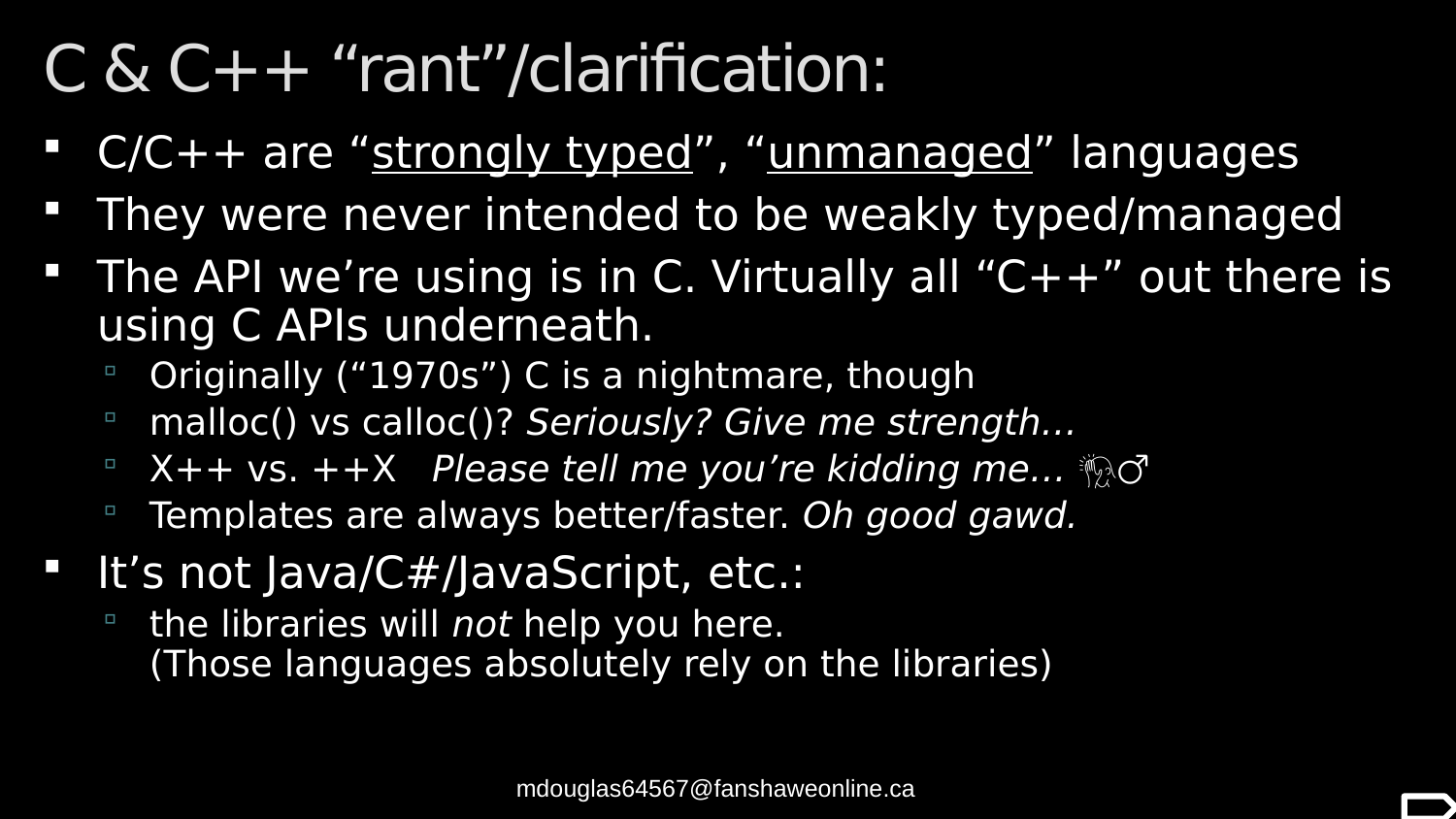

# C & C++ “rant”/clarification:
C/C++ are “strongly typed”, “unmanaged” languages
They were never intended to be weakly typed/managed
The API we’re using is in C. Virtually all “C++” out there is using C APIs underneath.
Originally (“1970s”) C is a nightmare, though
malloc() vs calloc()? Seriously? Give me strength…
X++ vs. ++X   Please tell me you’re kidding me… 🤦‍♂️
Templates are always better/faster. Oh good gawd.
It’s not Java/C#/JavaScript, etc.:
the libraries will not help you here.
(Those languages absolutely rely on the libraries)